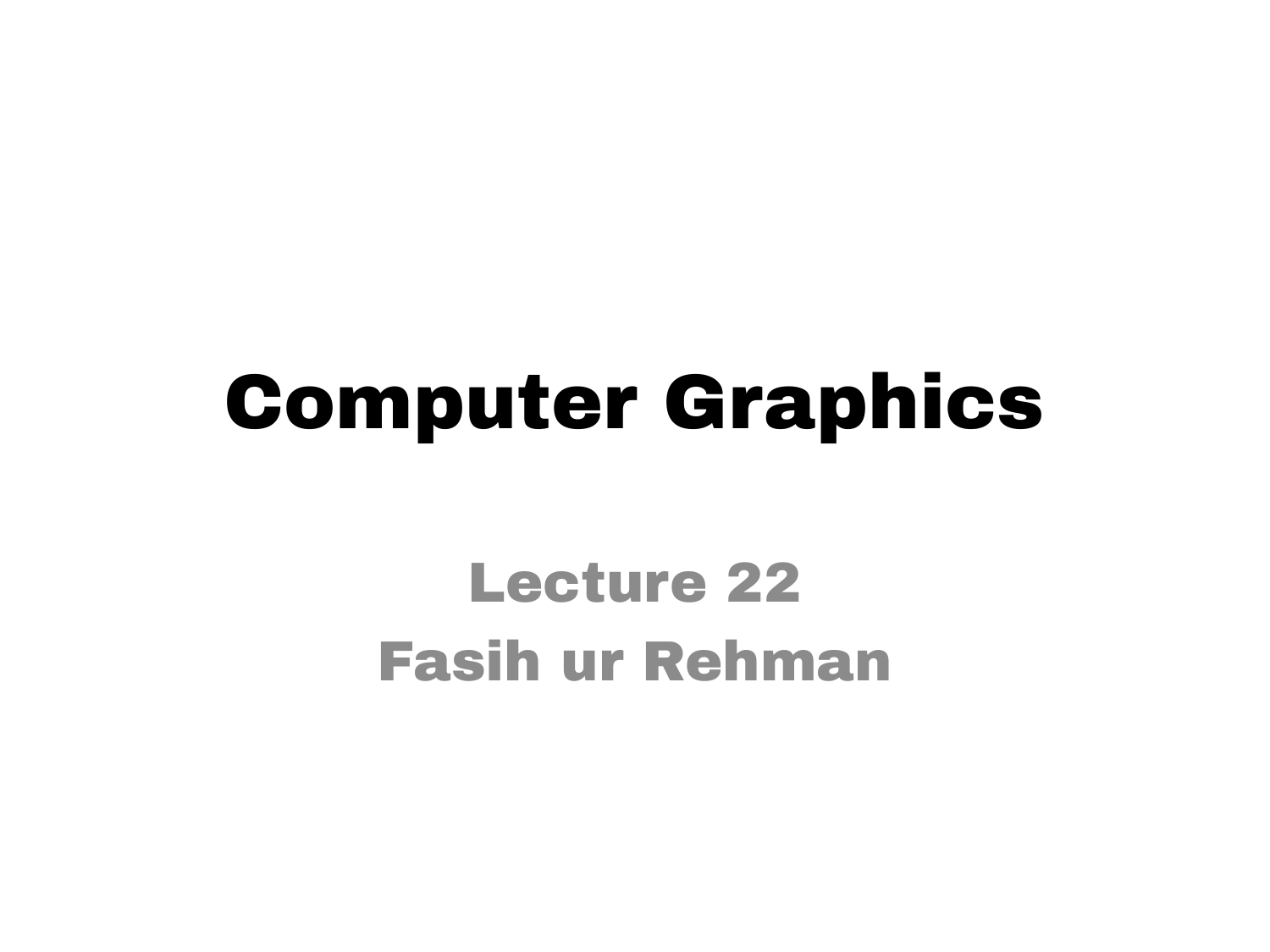

# Computer Graphics
Lecture 22
Fasih ur Rehman